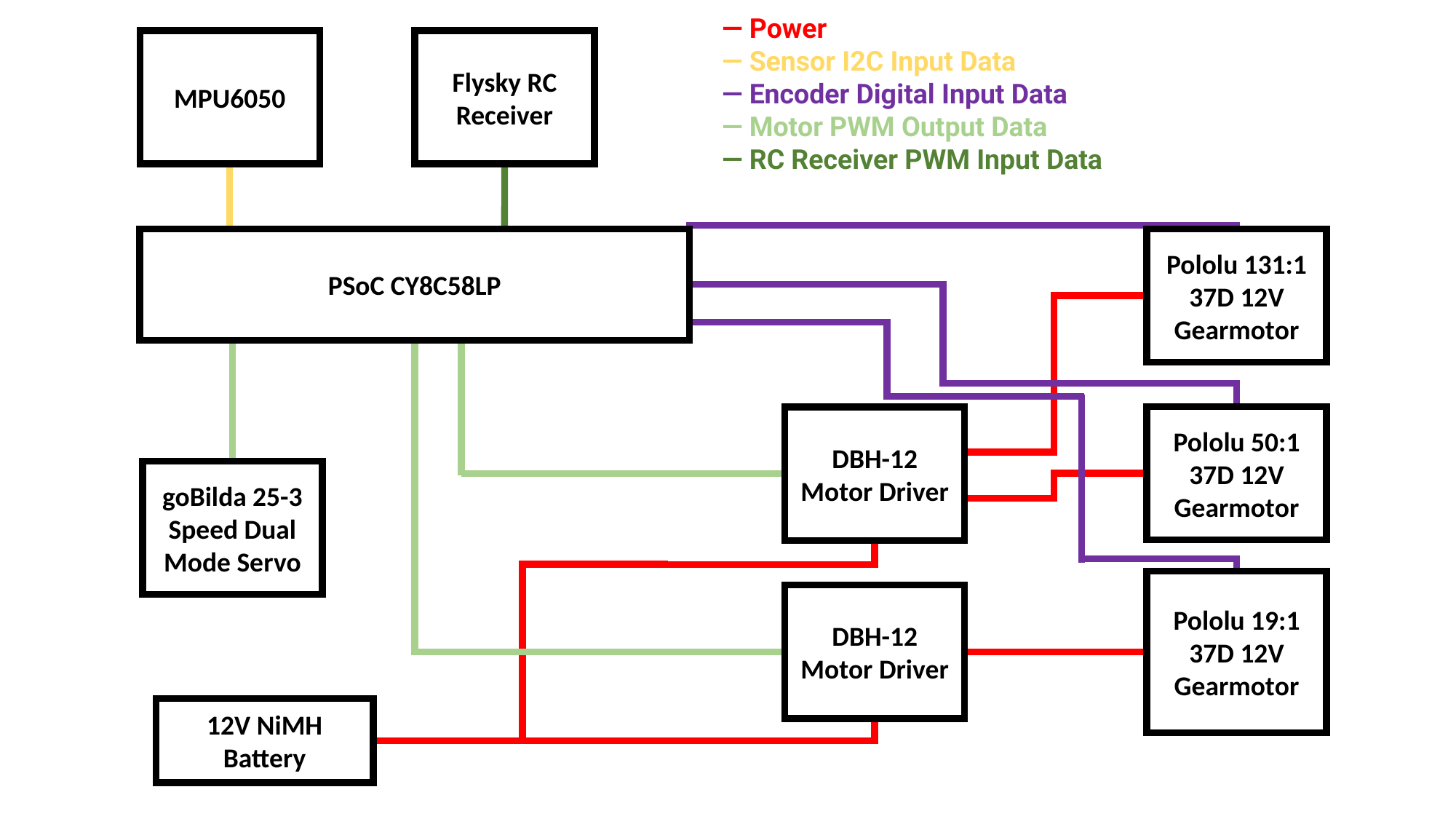

— Power
— Sensor I2C Input Data
— Encoder Digital Input Data
— Motor PWM Output Data
— RC Receiver PWM Input Data
MPU6050
Flysky RC Receiver
PSoC CY8C58LP
Pololu 131:1 37D 12V Gearmotor
Pololu 50:1 37D 12V Gearmotor
DBH-12 Motor Driver
goBilda 25-3 Speed Dual Mode Servo
Pololu 19:1 37D 12V Gearmotor
DBH-12 Motor Driver
12V NiMH Battery